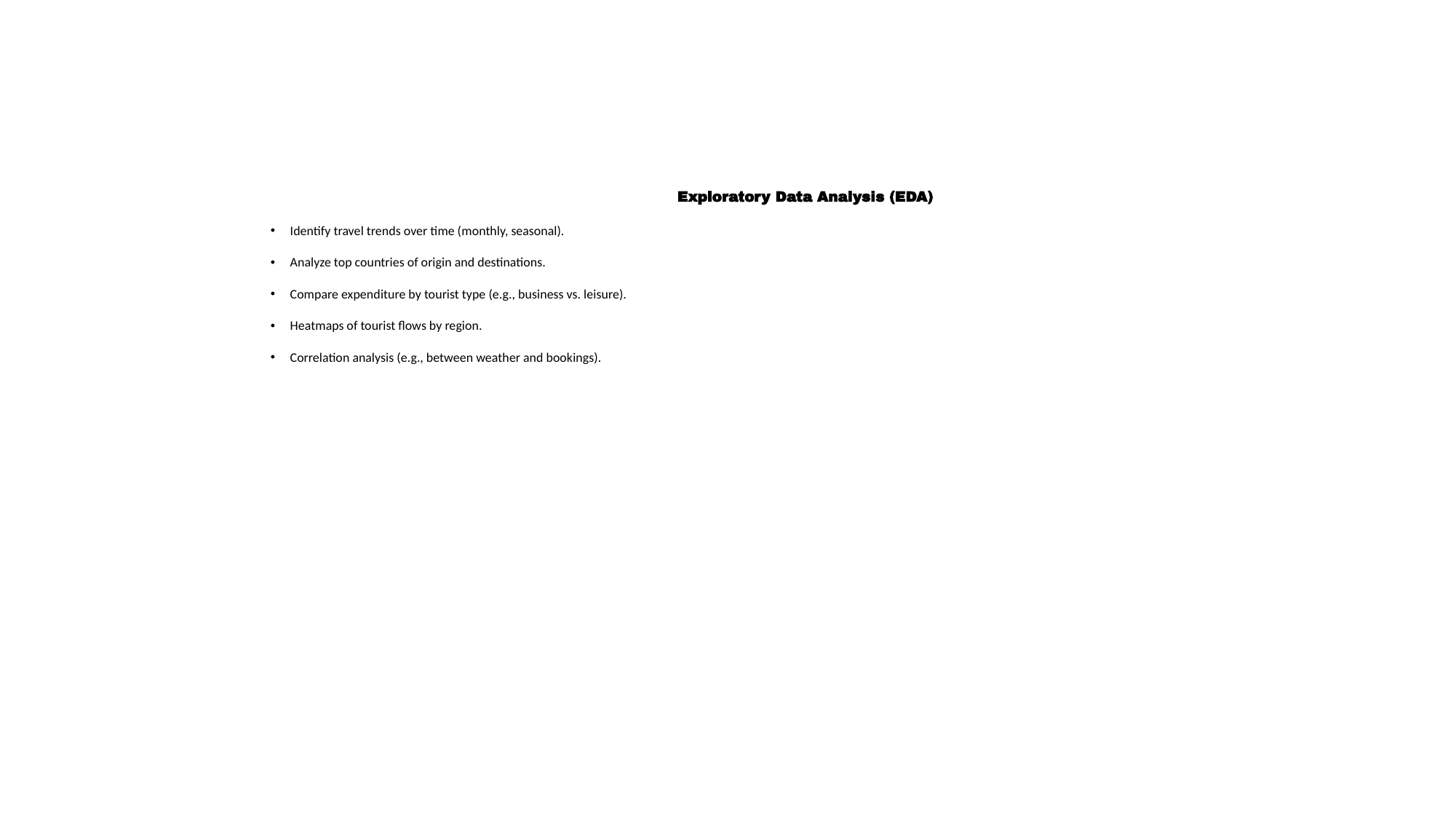

Exploratory Data Analysis (EDA)

Identify travel trends over time (monthly, seasonal).

Analyze top countries of origin and destinations.

Compare expenditure by tourist type (e.g., business vs. leisure).

Heatmaps of tourist flows by region.

Correlation analysis (e.g., between weather and bookings).